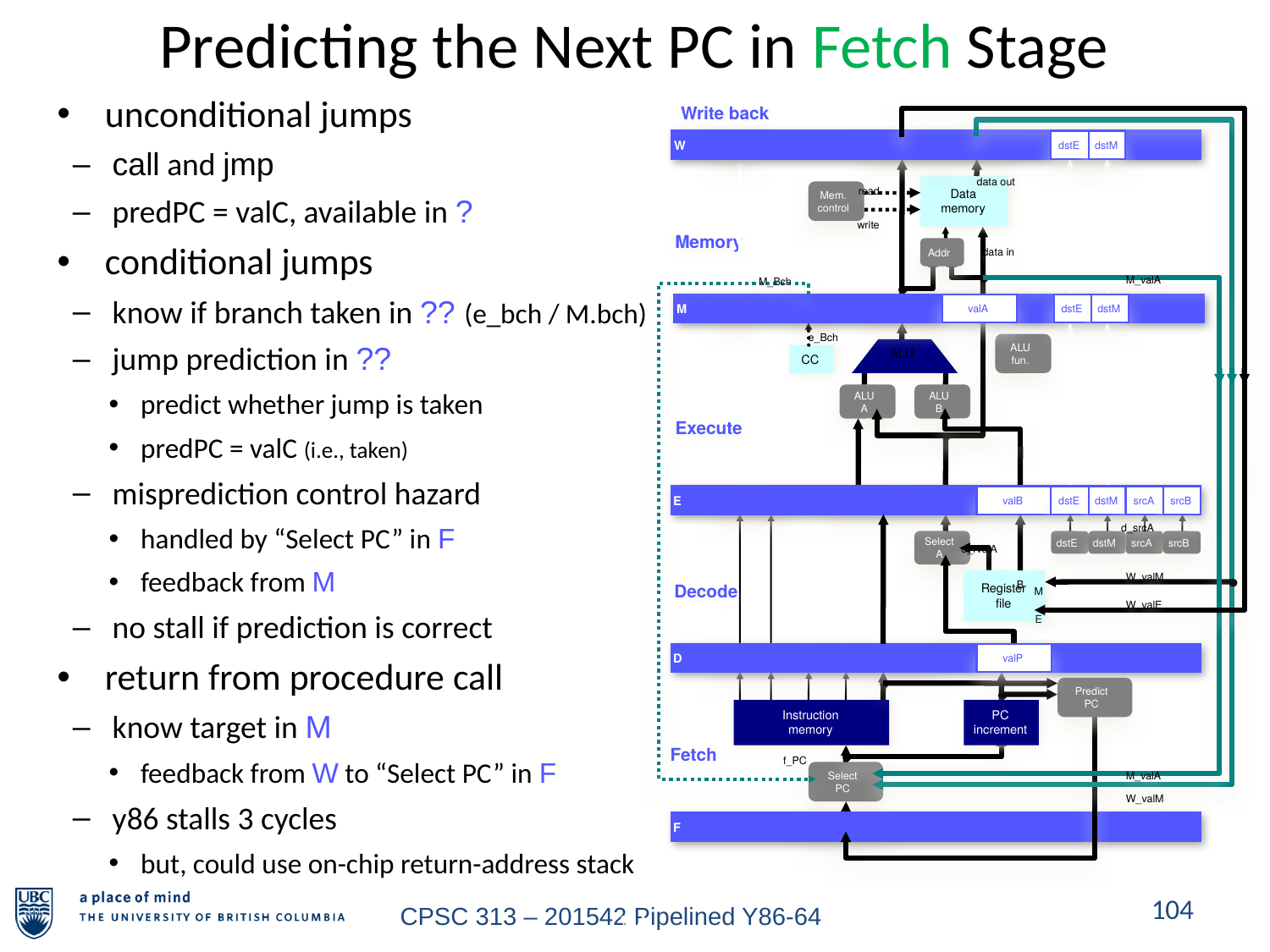

# Predicting the Next PC in Fetch Stage
unconditional jumps
call and jmp
predPC = valC, available in ?
conditional jumps
know if branch taken in ?? (e_bch / M.bch)
jump prediction in ??
predict whether jump is taken
predPC = valC (i.e., taken)
misprediction control hazard
handled by “Select PC” in F
feedback from M
no stall if prediction is correct
return from procedure call
know target in M
feedback from W to “Select PC” in F
y86 stalls 3 cycles
but, could use on-chip return-address stack
Write back

W

icode

valE

valM

dstE

dstM
data out

Data
memory
read
Mem.
control

write
Memory

data in

Addr

M_valA
M_Bch

M

icode

Bch

valE

valA

dstE

dstM

e_Bch

ALU
fun.

ALU

CC

ALU
A

ALU
B

Execute

E

icode

ifun

valC

valA

valB

dstE

dstM

srcA

srcB
d_srcA

Select
A

dstE

dstM

srcA

srcB

d_rvalA

W_valM
A
B

Register
file
Decode
M

W_valE
E

D

icode

ifun

rA

rB

valC

valP

Predict
PC

Instruction
memory

PC
increment

Fetch
f_PC

Select
PC

M_valA
W_valM

F

predPC
104
104